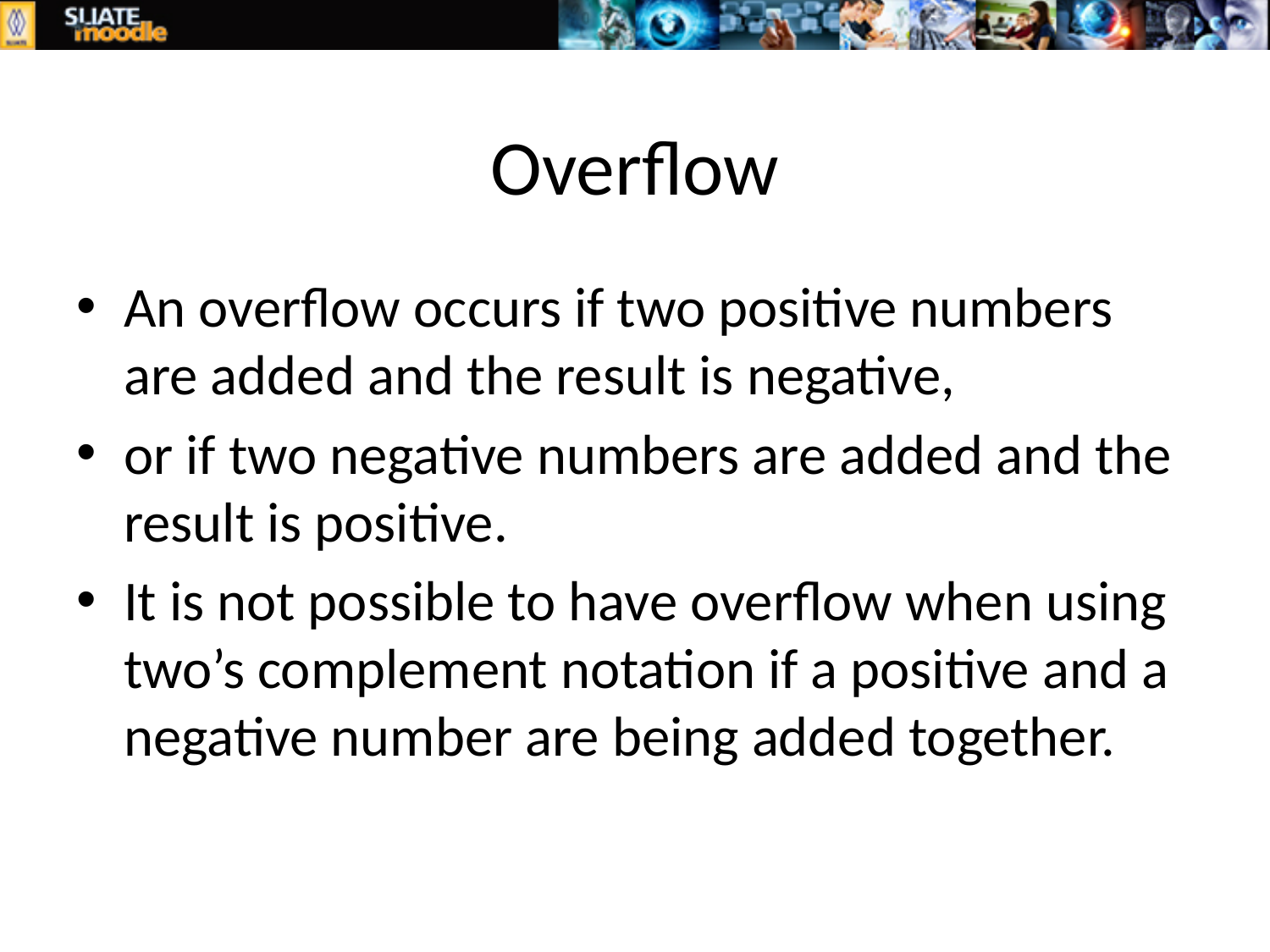

# Overflow
An overflow occurs if two positive numbers are added and the result is negative,
or if two negative numbers are added and the result is positive.
It is not possible to have overflow when using two’s complement notation if a positive and a negative number are being added together.